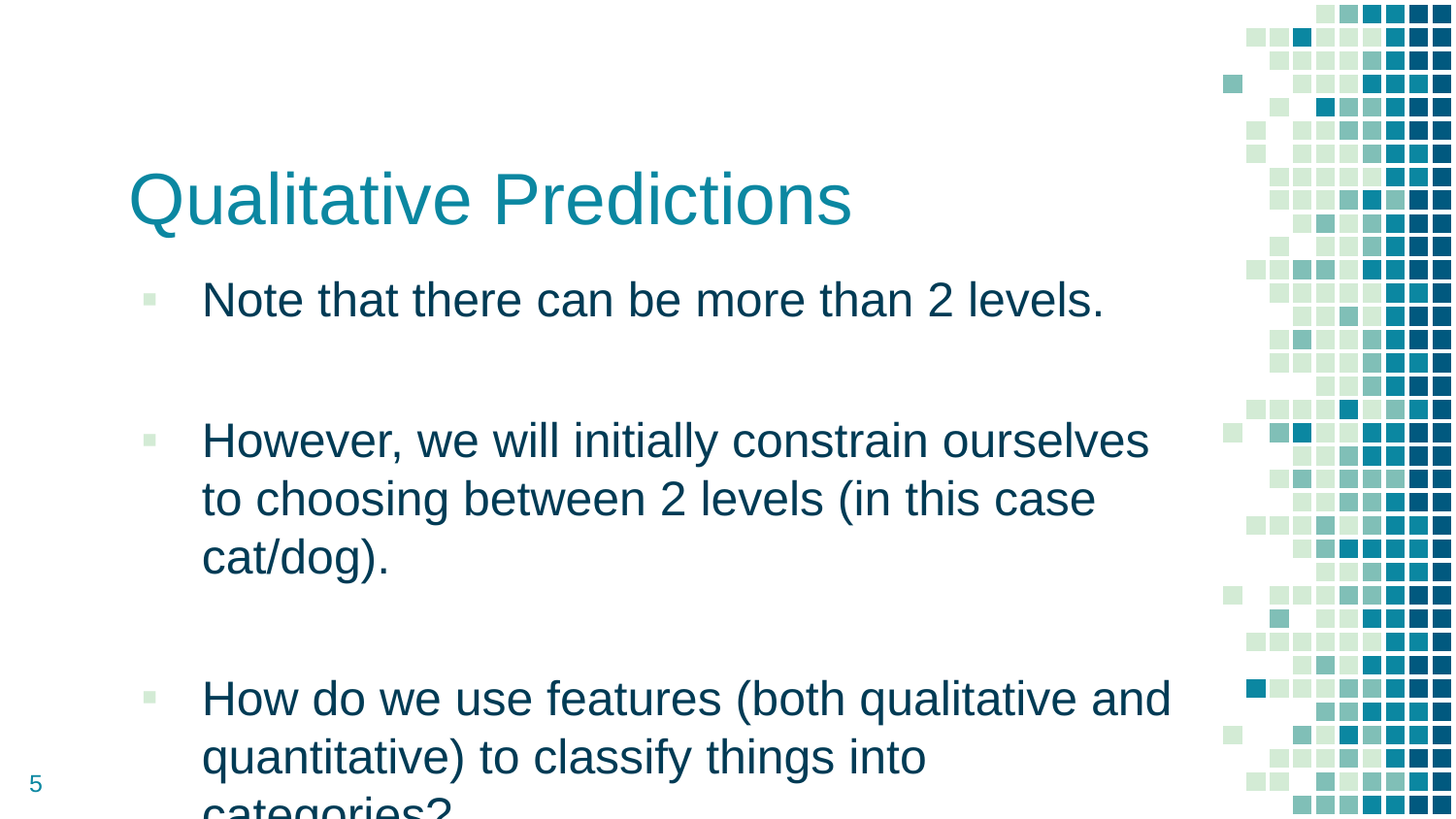

# Qualitative Predictions
Note that there can be more than 2 levels.

However, we will initially constrain ourselves to choosing between 2 levels (in this case cat/dog).

How do we use features (both qualitative and quantitative) to classify things into categories?
5